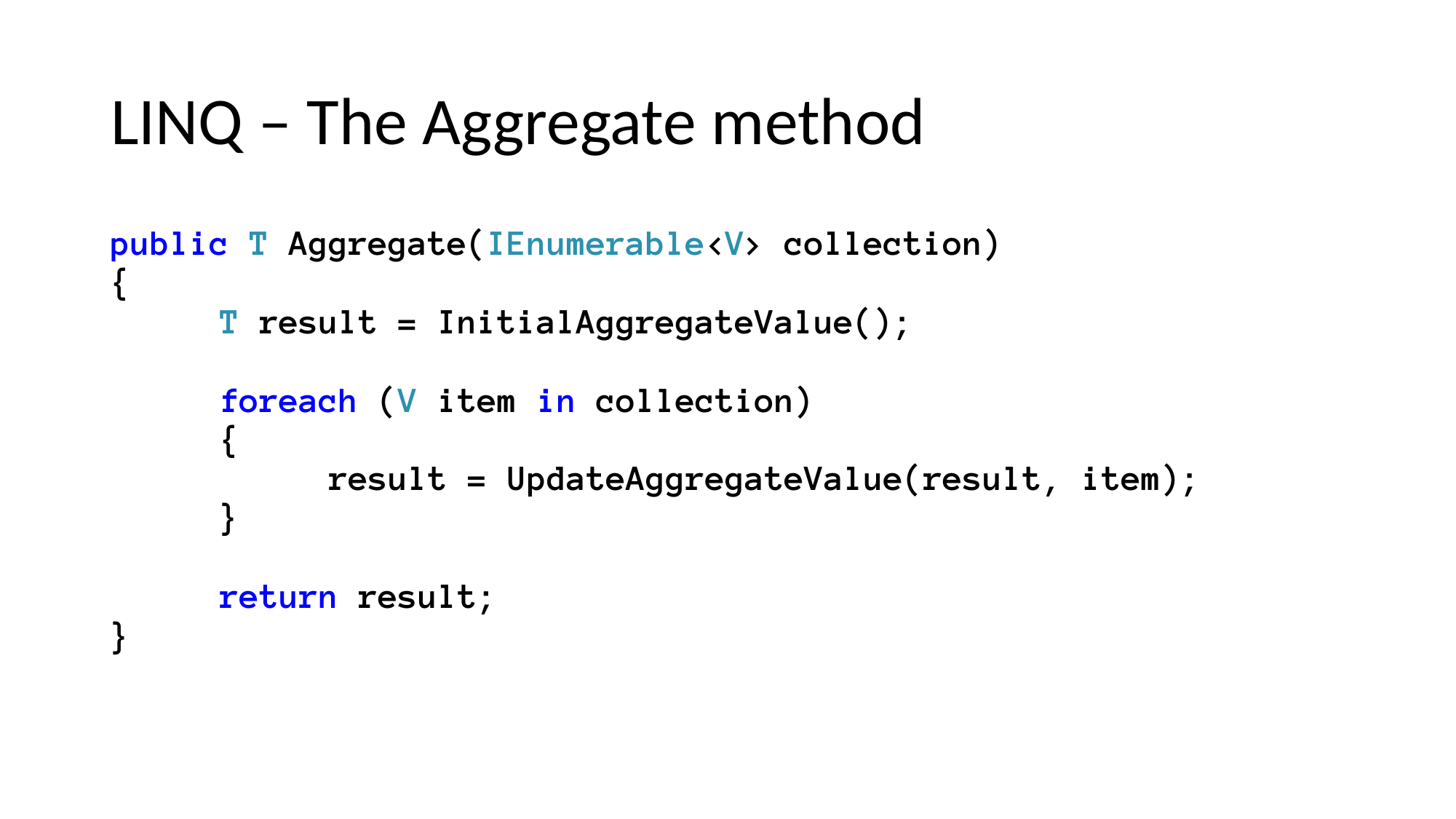

# LINQ – The Aggregate method
public T Aggregate(IEnumerable<V> collection)
{
	T result = InitialAggregateValue();

	foreach (V item in collection)
	{
	 	result = UpdateAggregateValue(result, item);
        	}

	return result;
}